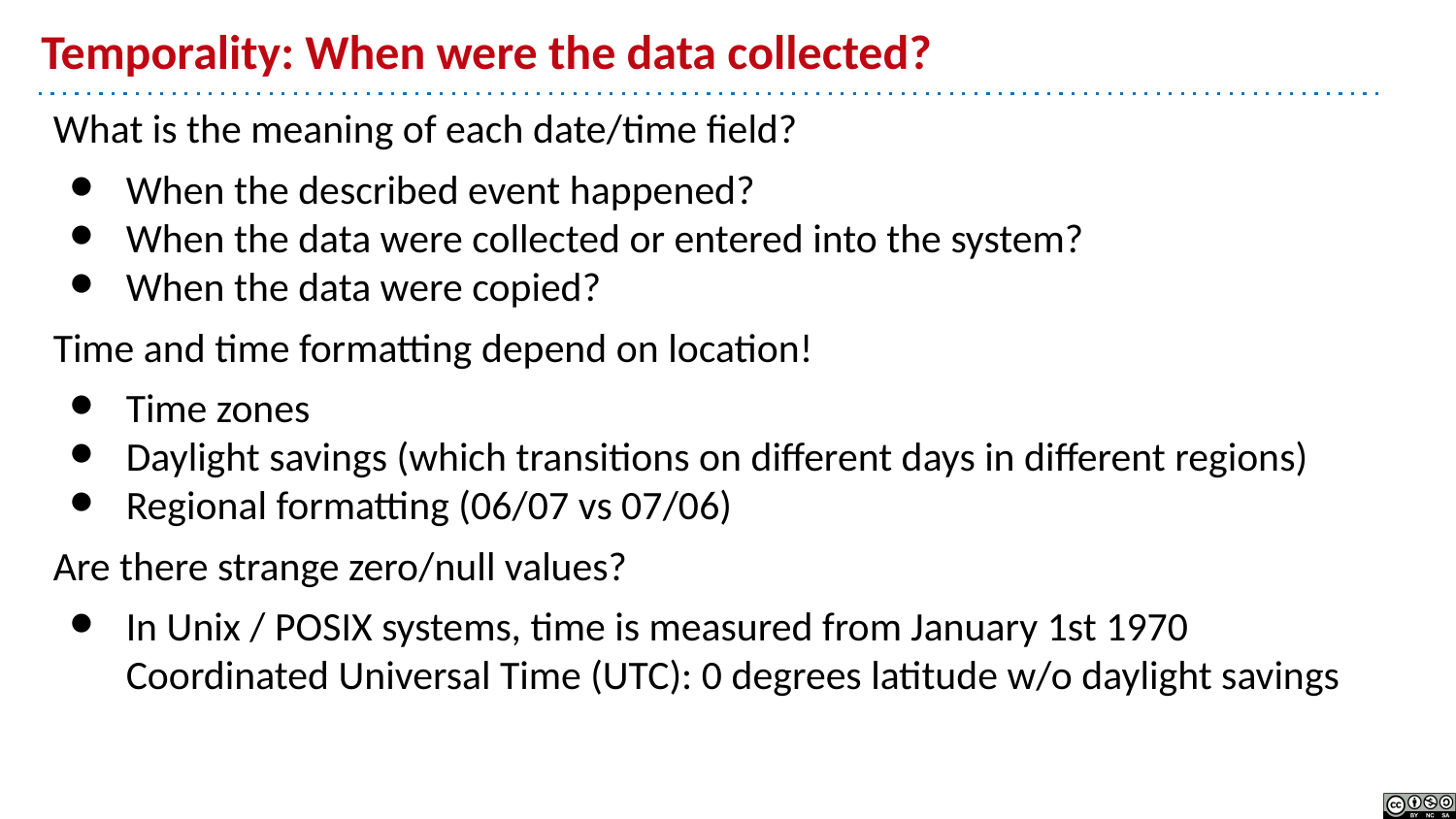

# Temporality: When were the data collected?
What is the meaning of each date/time field?
When the described event happened?
When the data were collected or entered into the system?
When the data were copied?
Time and time formatting depend on location!
Time zones
Daylight savings (which transitions on different days in different regions)
Regional formatting (06/07 vs 07/06)
Are there strange zero/null values?
In Unix / POSIX systems, time is measured from January 1st 1970 Coordinated Universal Time (UTC): 0 degrees latitude w/o daylight savings